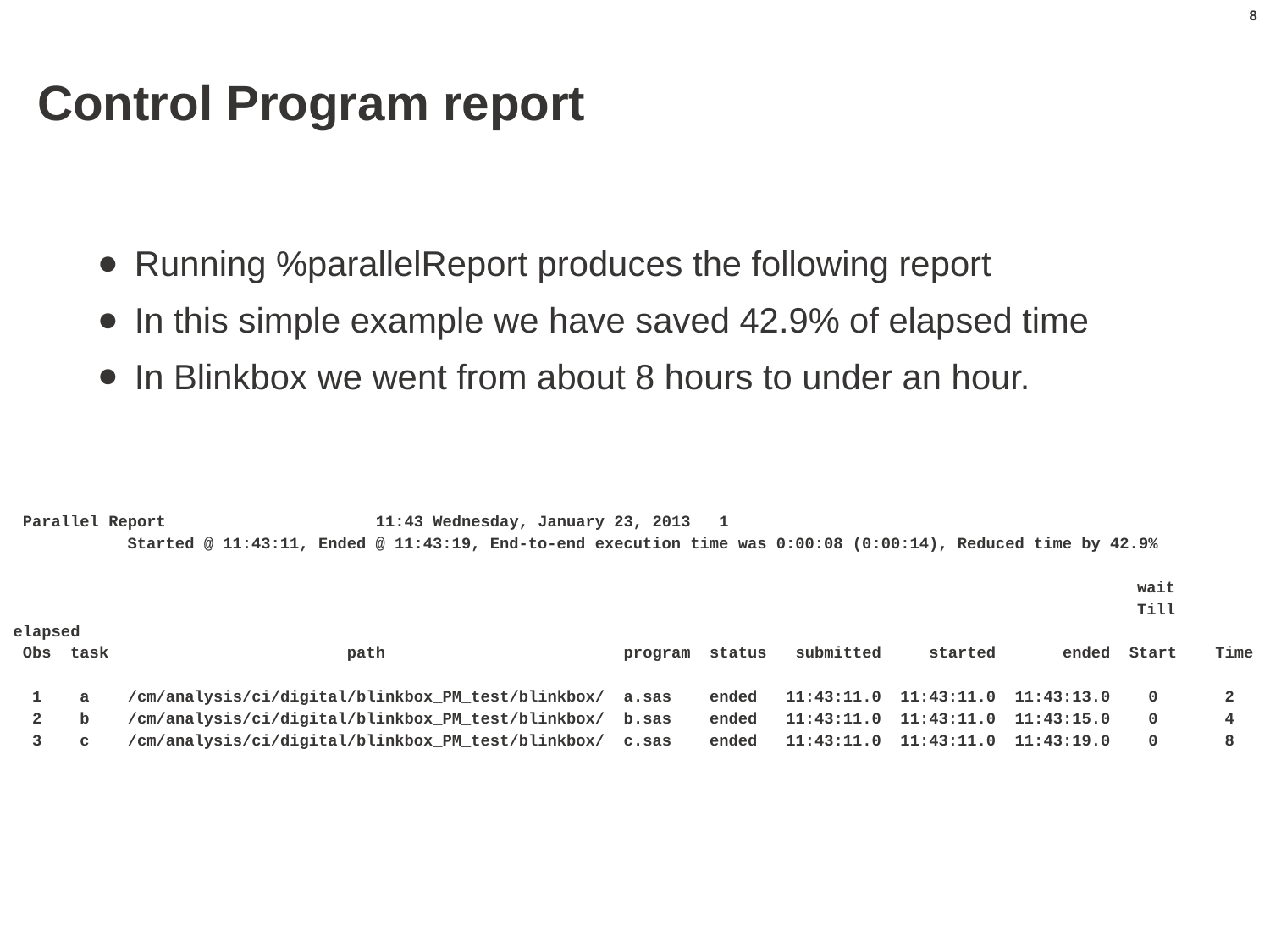

8
# Control Program report
Running %parallelReport produces the following report
In this simple example we have saved 42.9% of elapsed time
In Blinkbox we went from about 8 hours to under an hour.
 Parallel Report                      11:43 Wednesday, January 23, 2013   1
            Started @ 11:43:11, Ended @ 11:43:19, End-to-end execution time was 0:00:08 (0:00:14), Reduced time by 42.9%

                                                                                                                      wait
                                                                                                                      Till  elapsed
 Obs  task                         path                         program  status   submitted     started       ended  Start    Time

  1    a    /cm/analysis/ci/digital/blinkbox_PM_test/blinkbox/  a.sas    ended   11:43:11.0  11:43:11.0  11:43:13.0    0       2
  2    b    /cm/analysis/ci/digital/blinkbox_PM_test/blinkbox/  b.sas    ended   11:43:11.0  11:43:11.0  11:43:15.0    0       4
  3    c    /cm/analysis/ci/digital/blinkbox_PM_test/blinkbox/  c.sas    ended   11:43:11.0  11:43:11.0  11:43:19.0    0       8